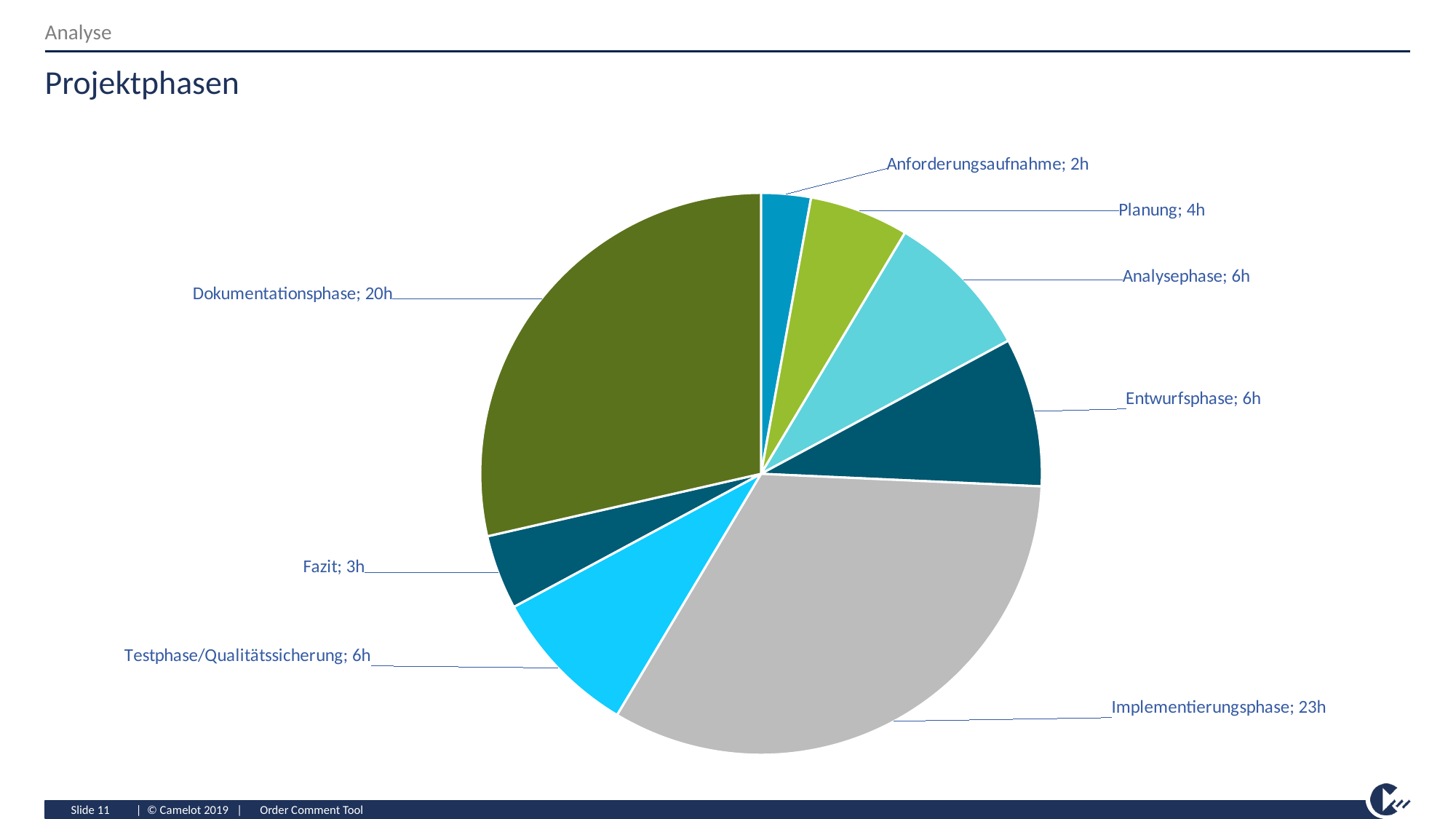

Analyse
# Projektphasen

### Chart

| Category | Sales |
|---|---|
| Anforderungsaufnahme | 2.0 |
| Planung | 4.0 |
| Analysephase | 6.0 |
| Entwurfsphase | 6.0 |
| Implementierungsphase | 23.0 |
| Testphase/Qualitätssicherung | 6.0 |
| Fazit | 3.0 |
| Dokumentationsphase | 20.0 |